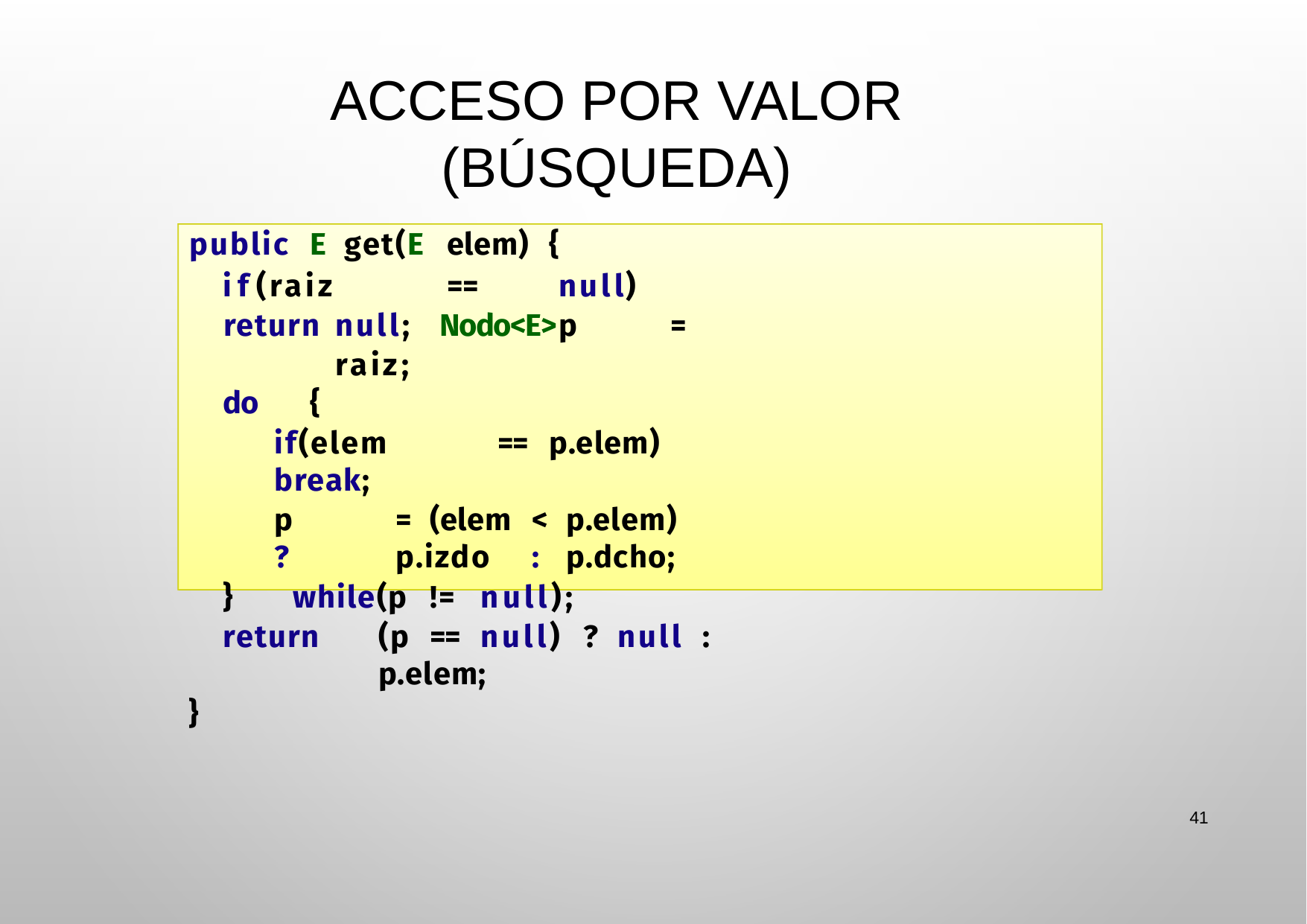

# Acceso por valor (búsqueda)
public	E	get(E	elem)	{
if(raiz	==	null)	return	null;  Nodo<E>	p	=	raiz;
do	{
if(elem	==	p.elem)	break;
p	=	(elem	<	p.elem)	?	p.izdo	:	p.dcho;
}	while(p	!=	null);
return	(p	==	null)	?	null	:	p.elem;
}

41